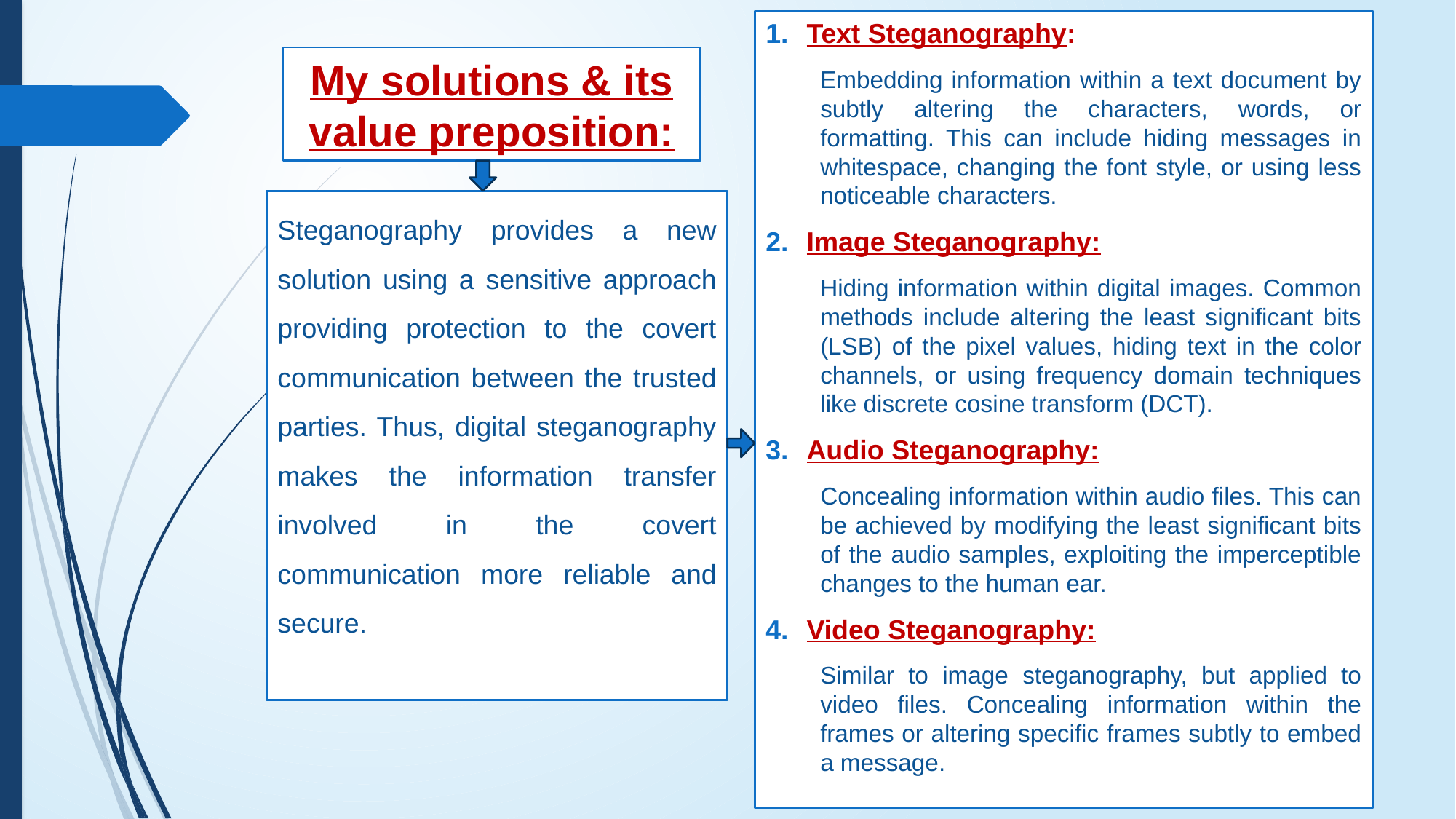

Text Steganography:
Embedding information within a text document by subtly altering the characters, words, or formatting. This can include hiding messages in whitespace, changing the font style, or using less noticeable characters.
Image Steganography:
Hiding information within digital images. Common methods include altering the least significant bits (LSB) of the pixel values, hiding text in the color channels, or using frequency domain techniques like discrete cosine transform (DCT).
Audio Steganography:
Concealing information within audio files. This can be achieved by modifying the least significant bits of the audio samples, exploiting the imperceptible changes to the human ear.
Video Steganography:
Similar to image steganography, but applied to video files. Concealing information within the frames or altering specific frames subtly to embed a message.

# My solutions & its value preposition:

Steganography provides a new solution using a sensitive approach providing protection to the covert communication between the trusted parties. Thus, digital steganography makes the information transfer involved in the covert communication more reliable and secure.